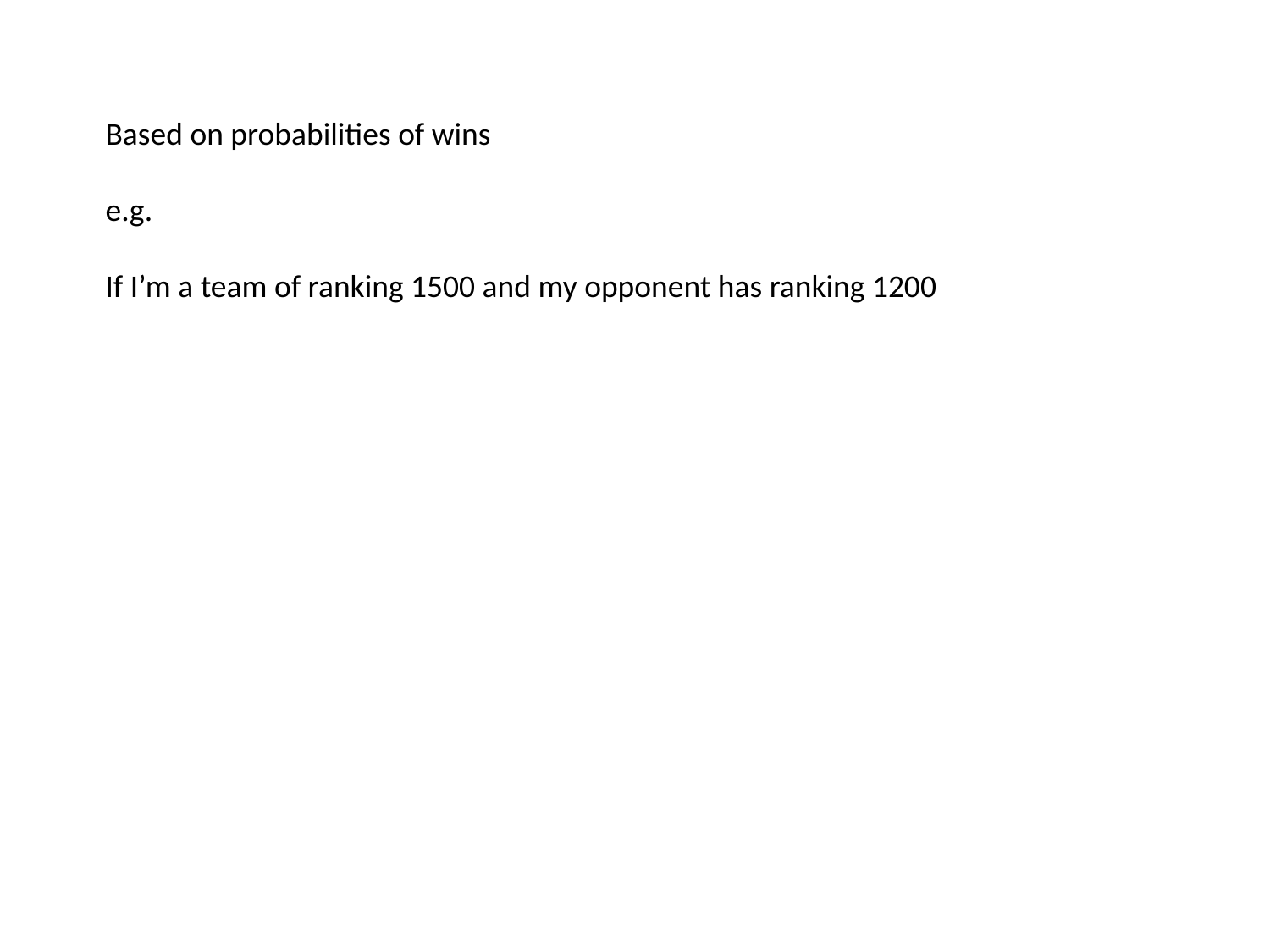

Based on probabilities of wins

e.g.

If I’m a team of ranking 1500 and my opponent has ranking 1200